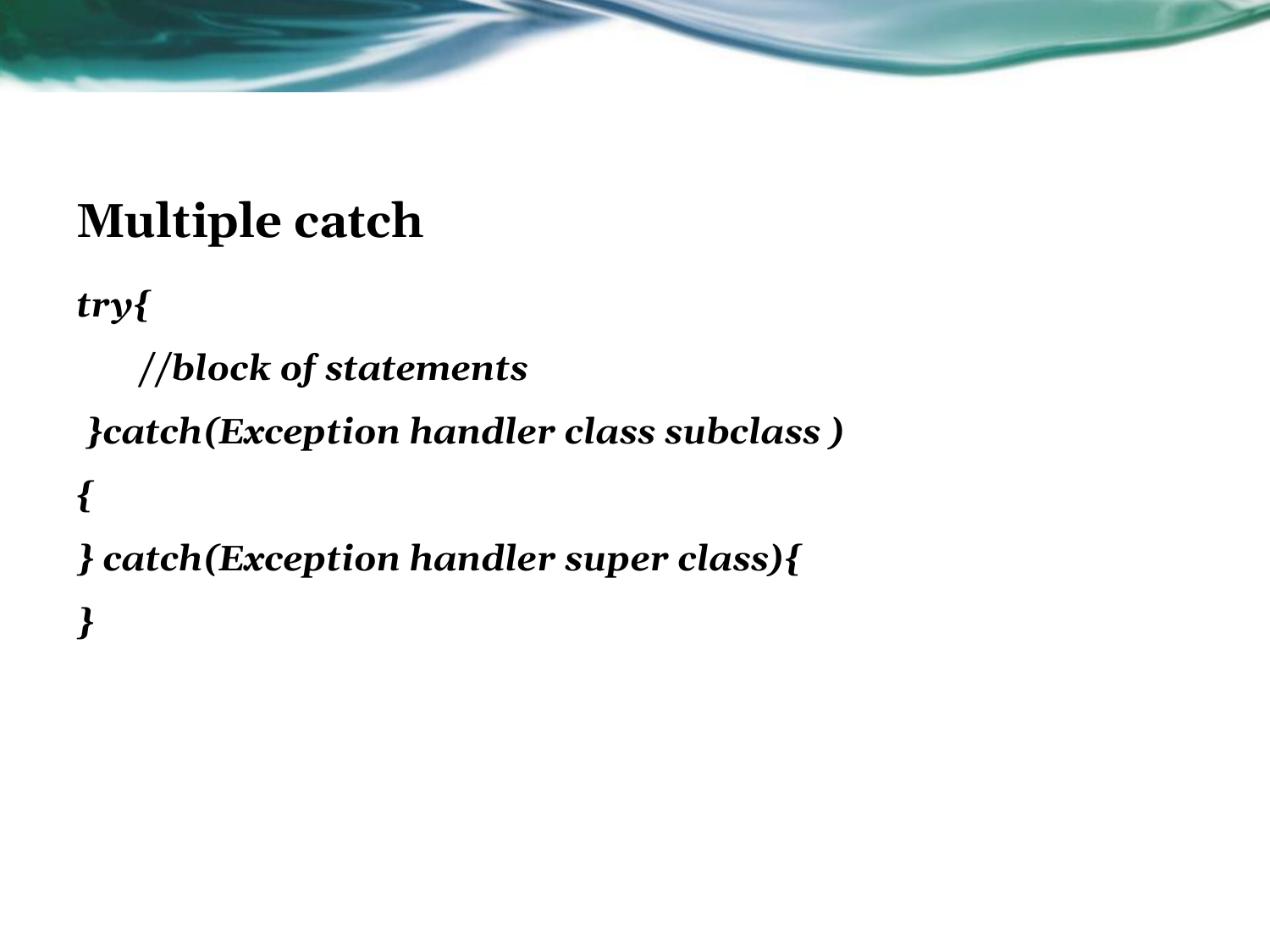

# Multiple catch
try{
       //block of statements
 }catch(Exception handler class subclass )
{
} catch(Exception handler super class){
}